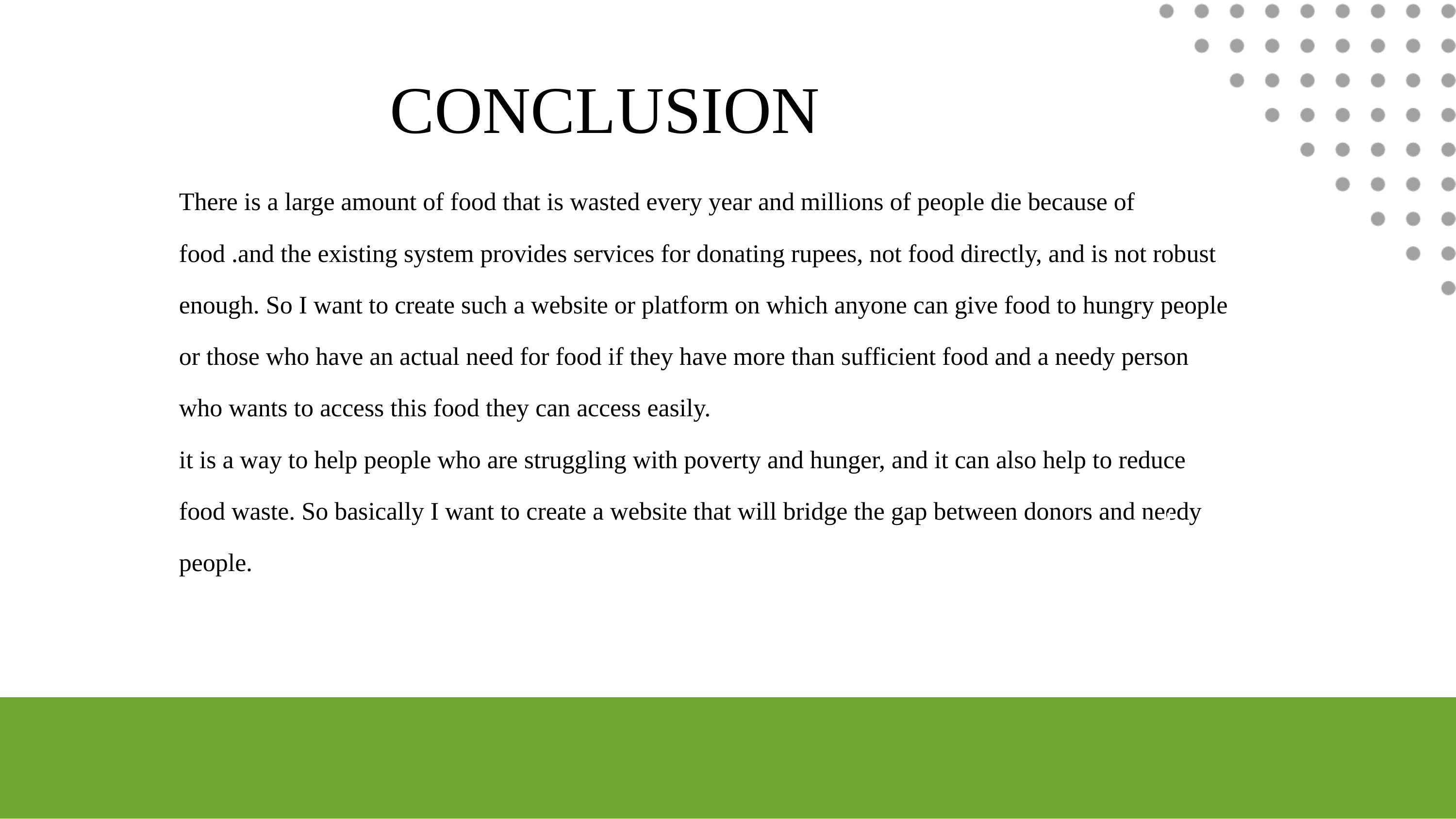

CONCLUSION
There is a large amount of food that is wasted every year and millions of people die because of food .and the existing system provides services for donating rupees, not food directly, and is not robust enough. So I want to create such a website or platform on which anyone can give food to hungry people or those who have an actual need for food if they have more than sufficient food and a needy person who wants to access this food they can access easily.
it is a way to help people who are struggling with poverty and hunger, and it can also help to reduce food waste. So basically I want to create a website that will bridge the gap between donors and needy people.

2020
2021
2022
work
award
work
award
work
award